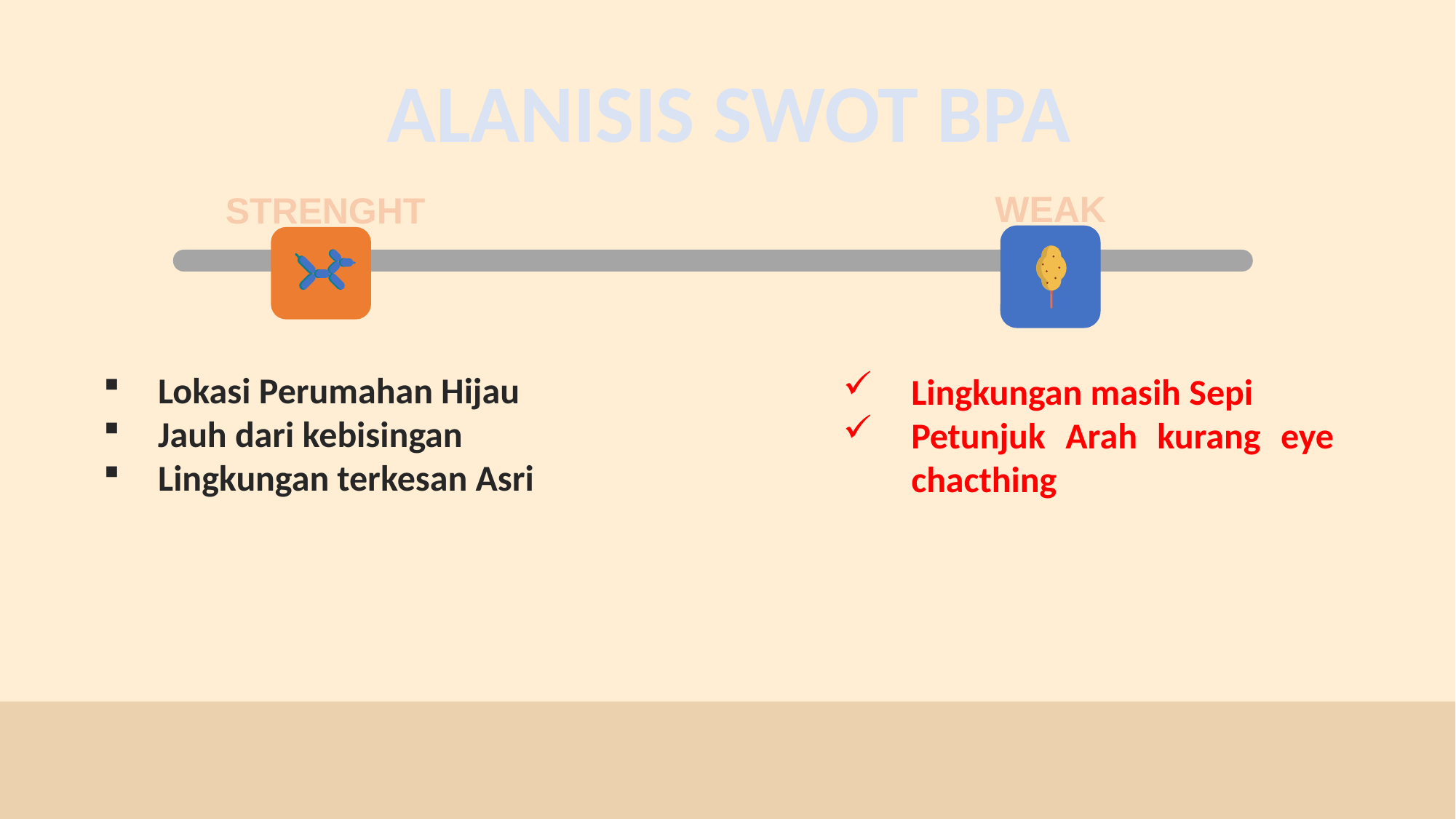

ALANISIS SWOT BPA
STRENGHT
WEAK

Lokasi Perumahan Hijau
Jauh dari kebisingan
Lingkungan terkesan Asri

Lingkungan masih Sepi
Petunjuk Arah kurang eye chacthing